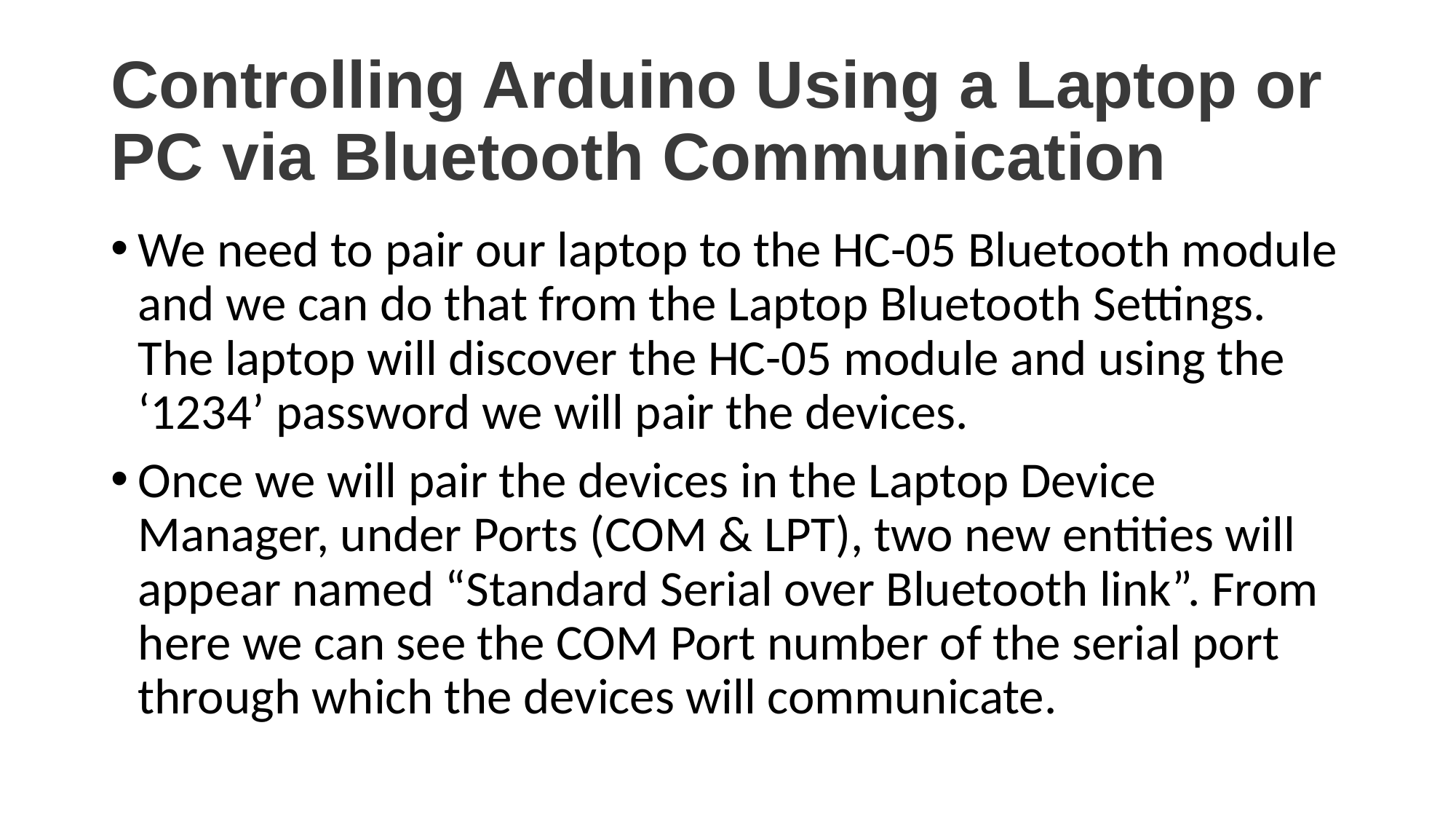

# Controlling Arduino Using a Laptop or PC via Bluetooth Communication
We need to pair our laptop to the HC-05 Bluetooth module and we can do that from the Laptop Bluetooth Settings. The laptop will discover the HC-05 module and using the ‘1234’ password we will pair the devices.
Once we will pair the devices in the Laptop Device Manager, under Ports (COM & LPT), two new entities will appear named “Standard Serial over Bluetooth link”. From here we can see the COM Port number of the serial port through which the devices will communicate.